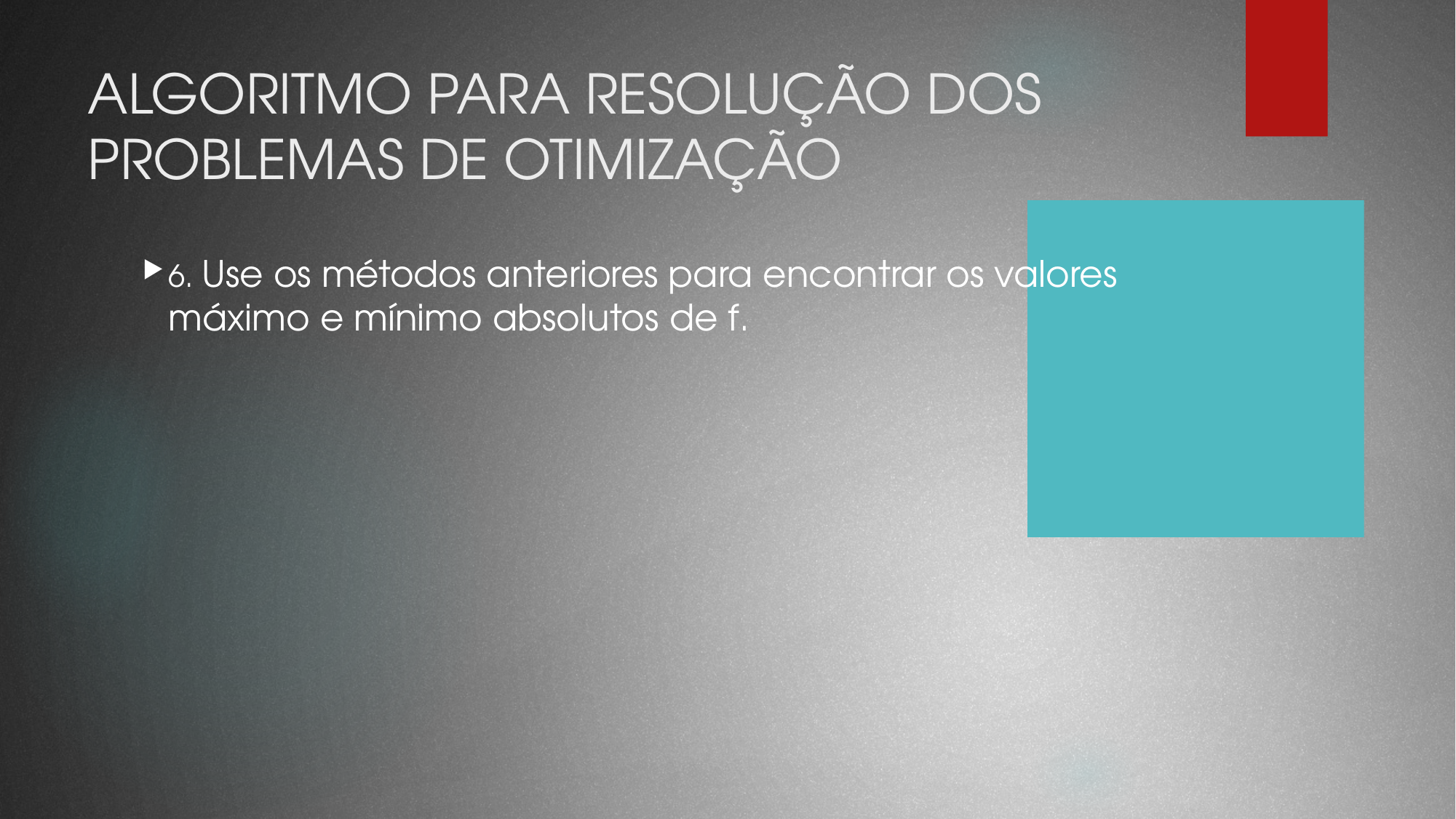

ALGORITMO PARA RESOLUÇÃO DOS PROBLEMAS DE OTIMIZAÇÃO
6. Use os métodos anteriores para encontrar os valores máximo e mínimo absolutos de f.